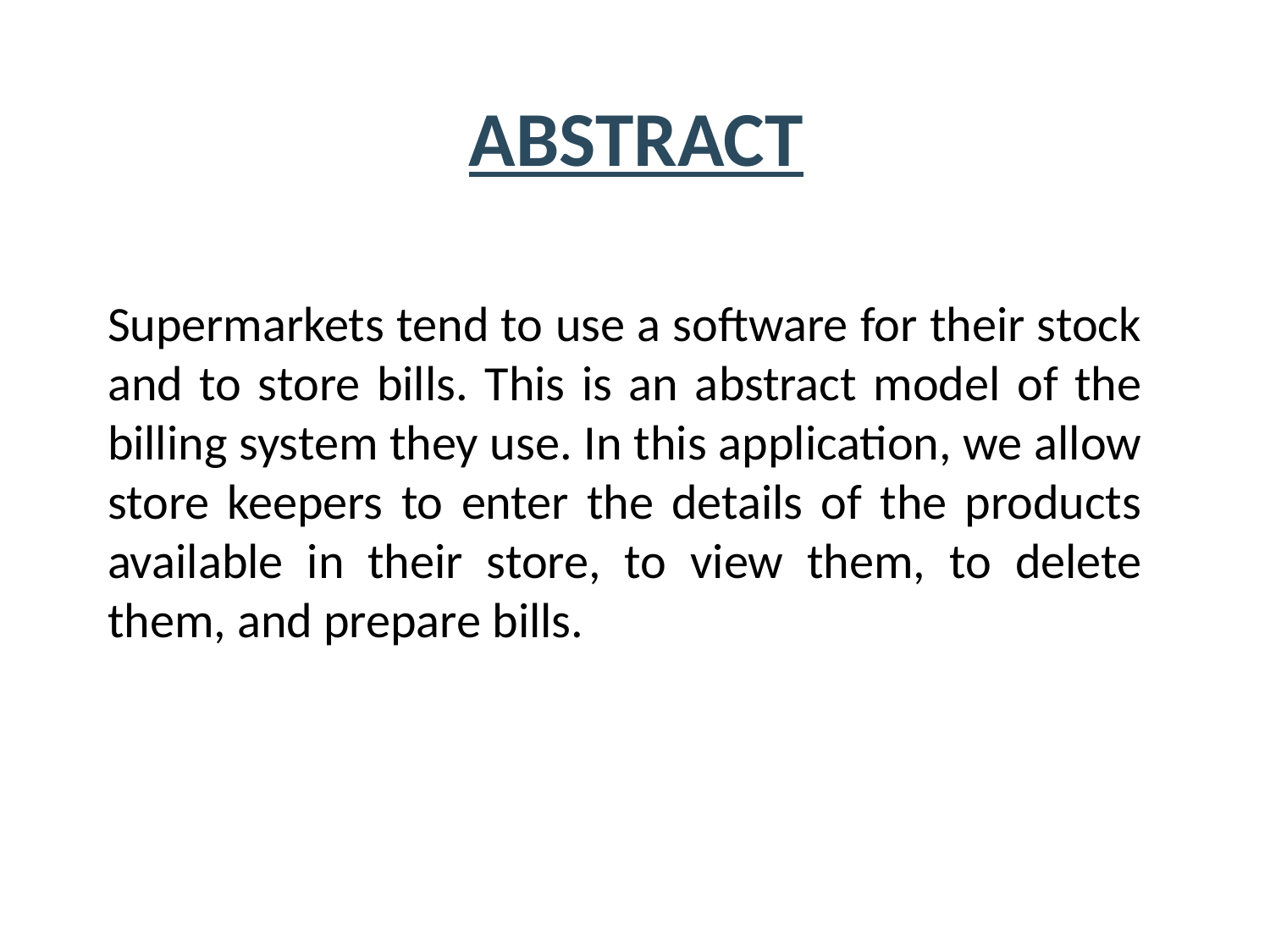

# ABSTRACT
Supermarkets tend to use a software for their stock and to store bills. This is an abstract model of the billing system they use. In this application, we allow store keepers to enter the details of the products available in their store, to view them, to delete them, and prepare bills.